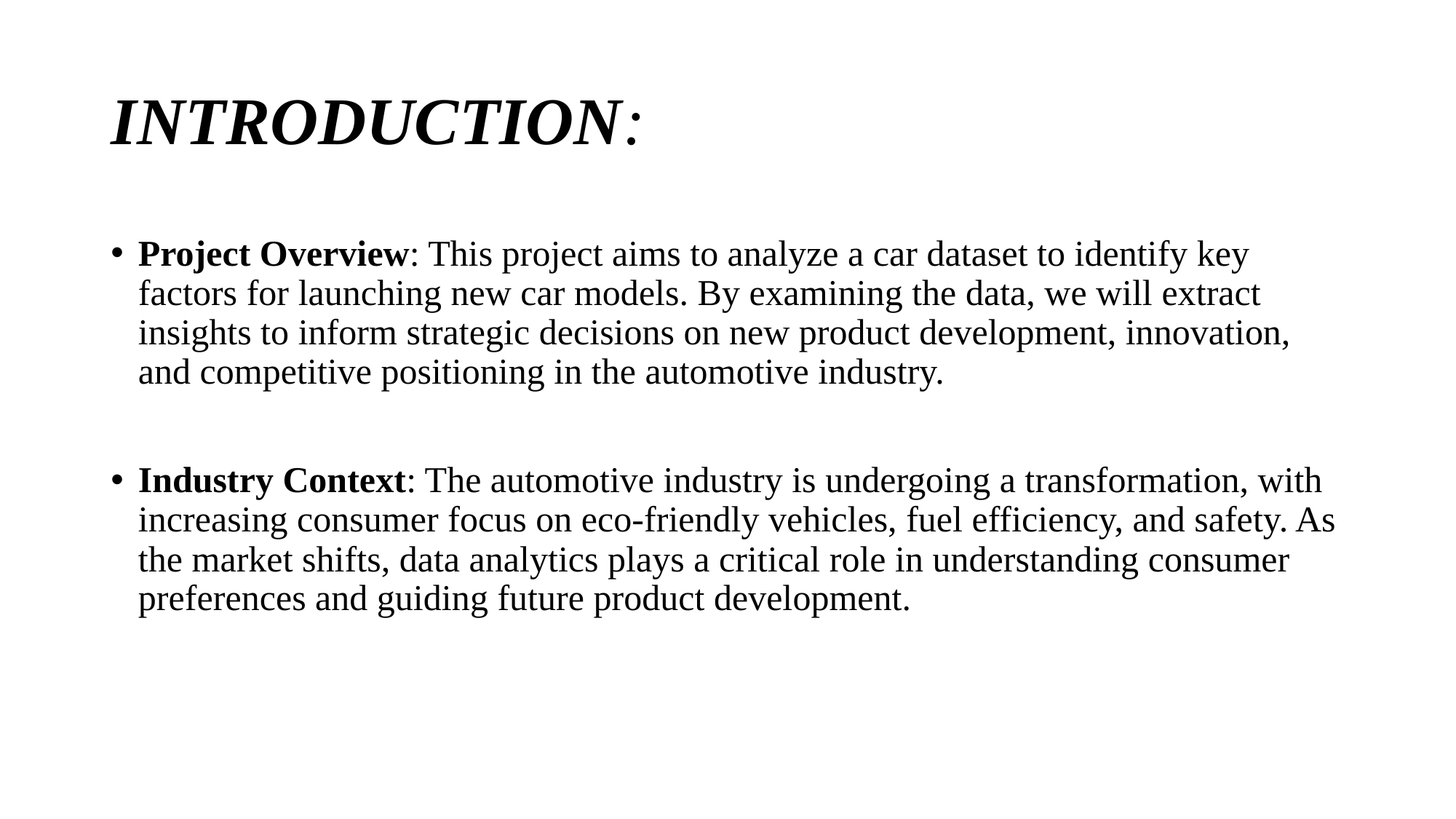

# INTRODUCTION:

Project Overview: This project aims to analyze a car dataset to identify key factors for launching new car models. By examining the data, we will extract insights to inform strategic decisions on new product development, innovation, and competitive positioning in the automotive industry.

Industry Context: The automotive industry is undergoing a transformation, with increasing consumer focus on eco-friendly vehicles, fuel efficiency, and safety. As the market shifts, data analytics plays a critical role in understanding consumer preferences and guiding future product development.